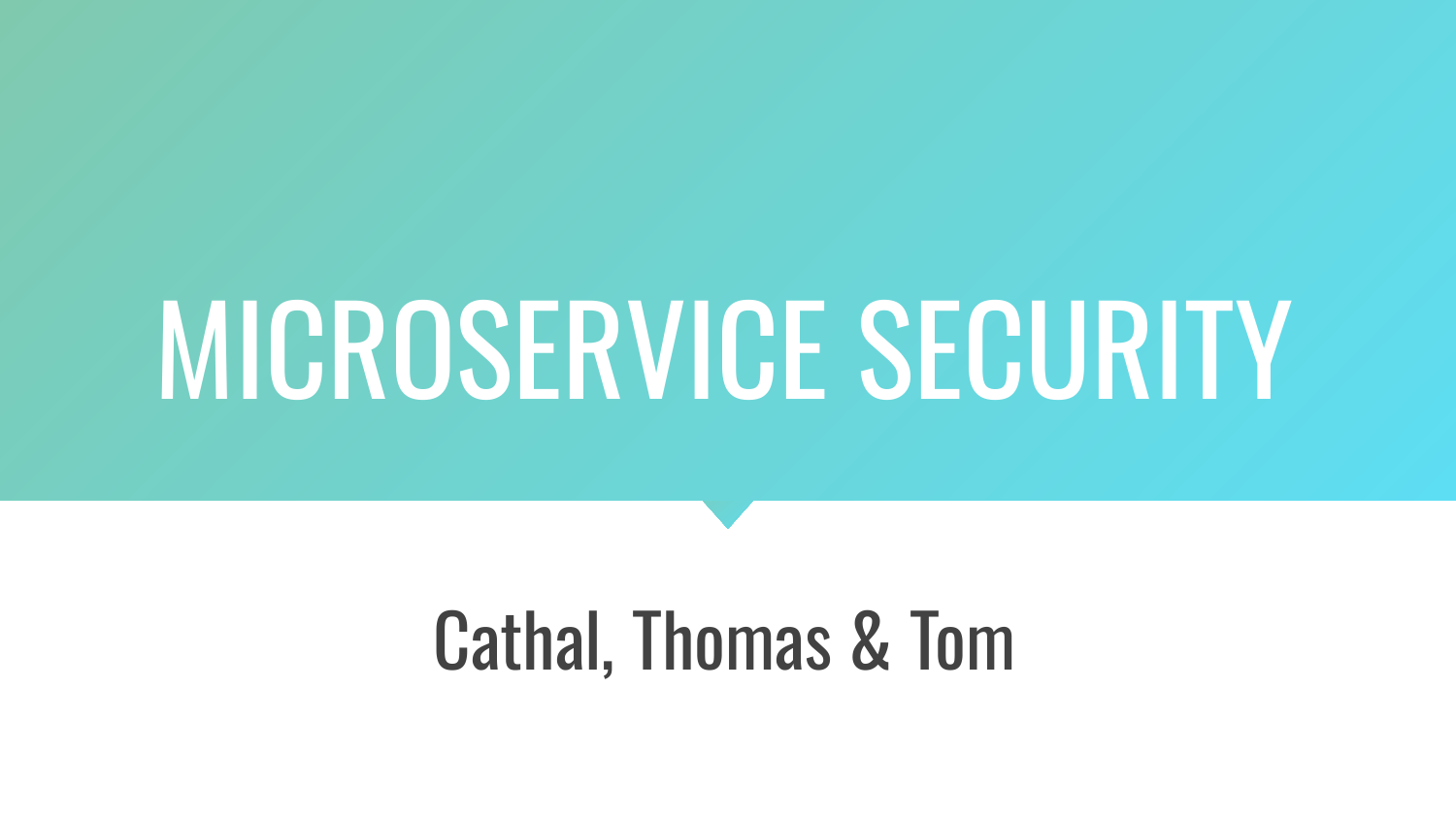

# MICROSERVICE SECURITY
Cathal, Thomas & Tom